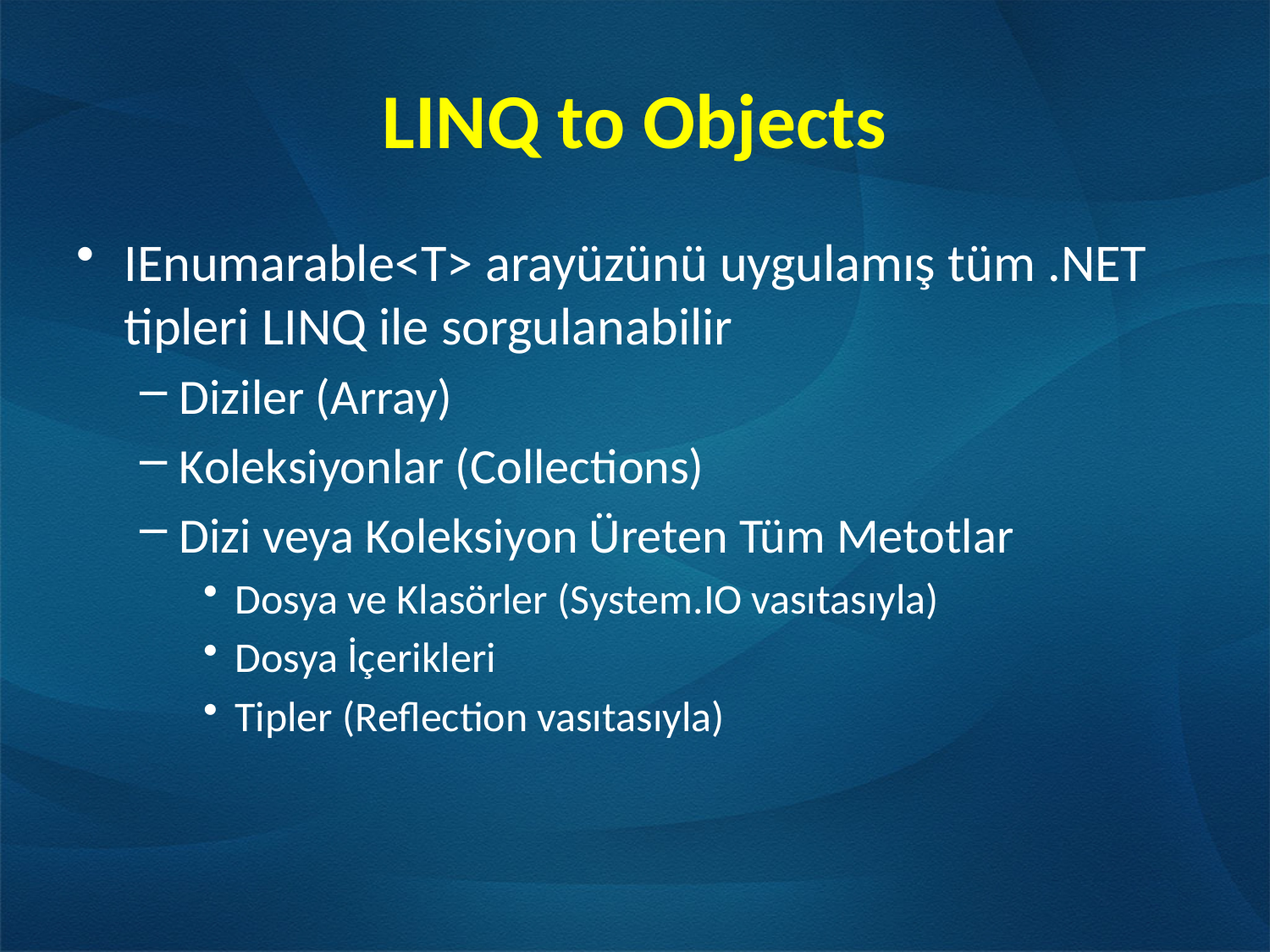

# LINQ to Objects
IEnumarable<T> arayüzünü uygulamış tüm .NET tipleri LINQ ile sorgulanabilir
Diziler (Array)
Koleksiyonlar (Collections)
Dizi veya Koleksiyon Üreten Tüm Metotlar
Dosya ve Klasörler (System.IO vasıtasıyla)
Dosya İçerikleri
Tipler (Reflection vasıtasıyla)